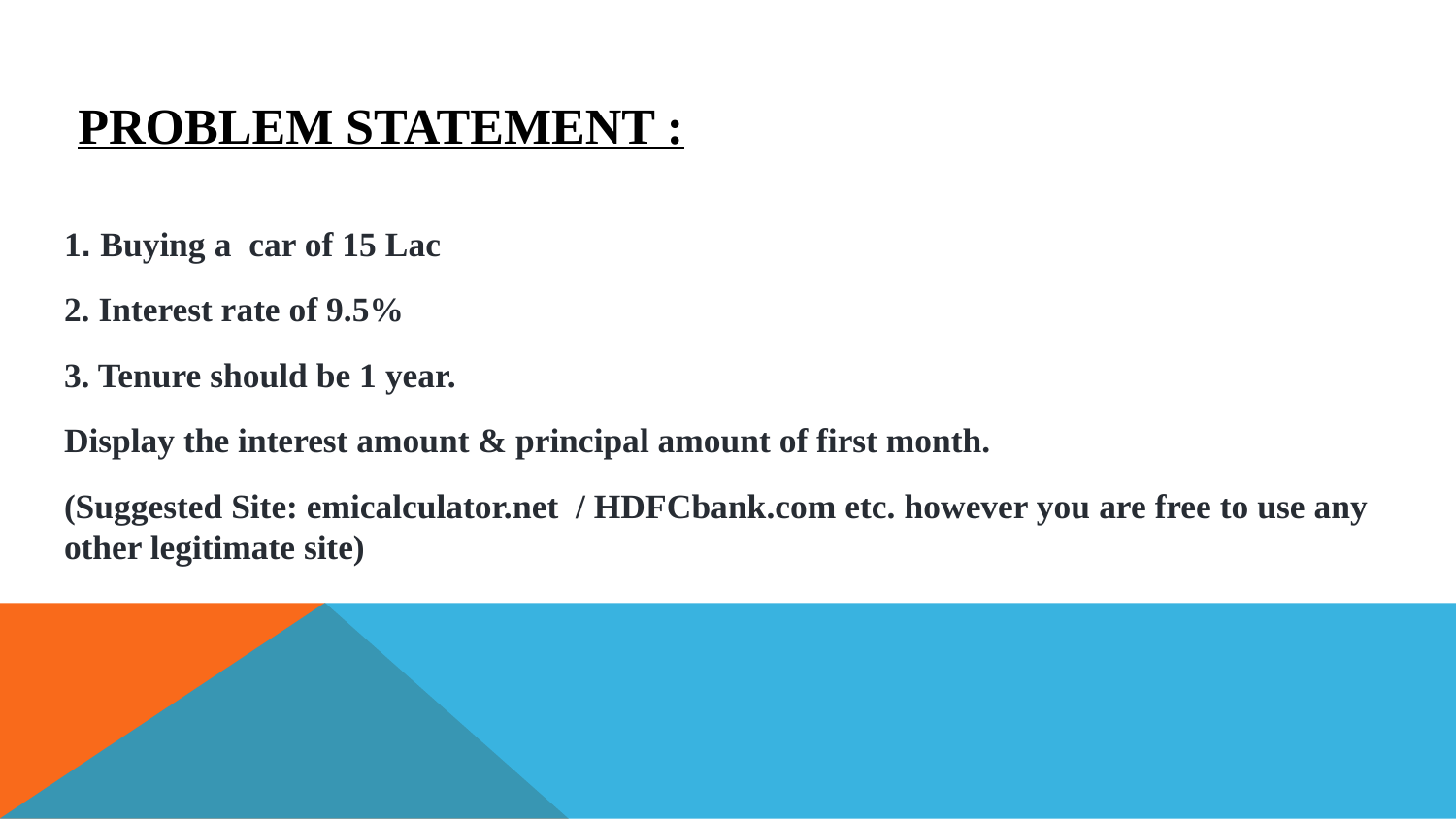

# Problem Statement :
1. Buying a  car of 15 Lac
2. Interest rate of 9.5%
3. Tenure should be 1 year.
Display the interest amount & principal amount of first month.
(Suggested Site: emicalculator.net  / HDFCbank.com etc. however you are free to use any other legitimate site)